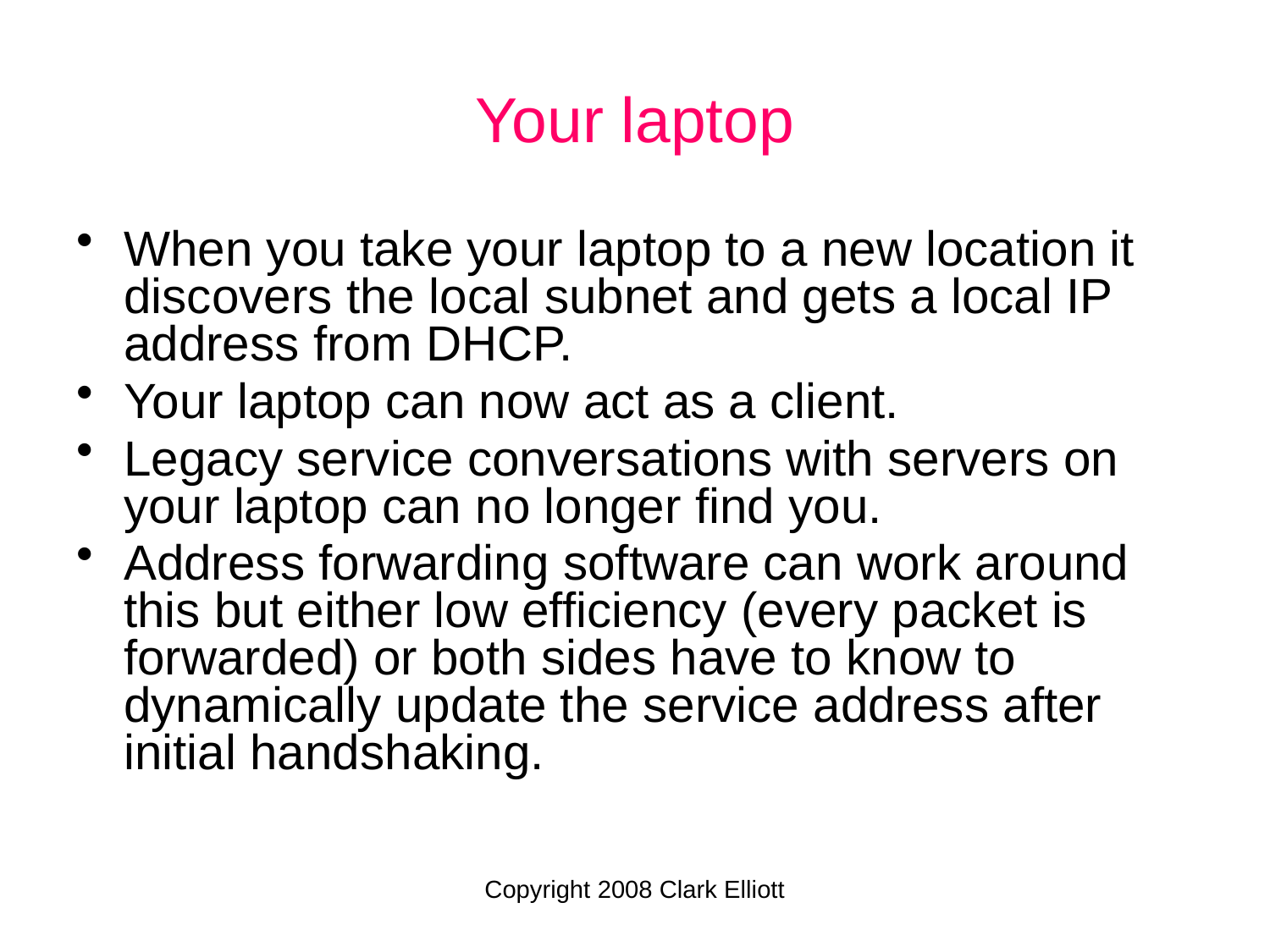

Your laptop
When you take your laptop to a new location it discovers the local subnet and gets a local IP address from DHCP.
Your laptop can now act as a client.
Legacy service conversations with servers on your laptop can no longer find you.
Address forwarding software can work around this but either low efficiency (every packet is forwarded) or both sides have to know to dynamically update the service address after initial handshaking.
Copyright 2008 Clark Elliott